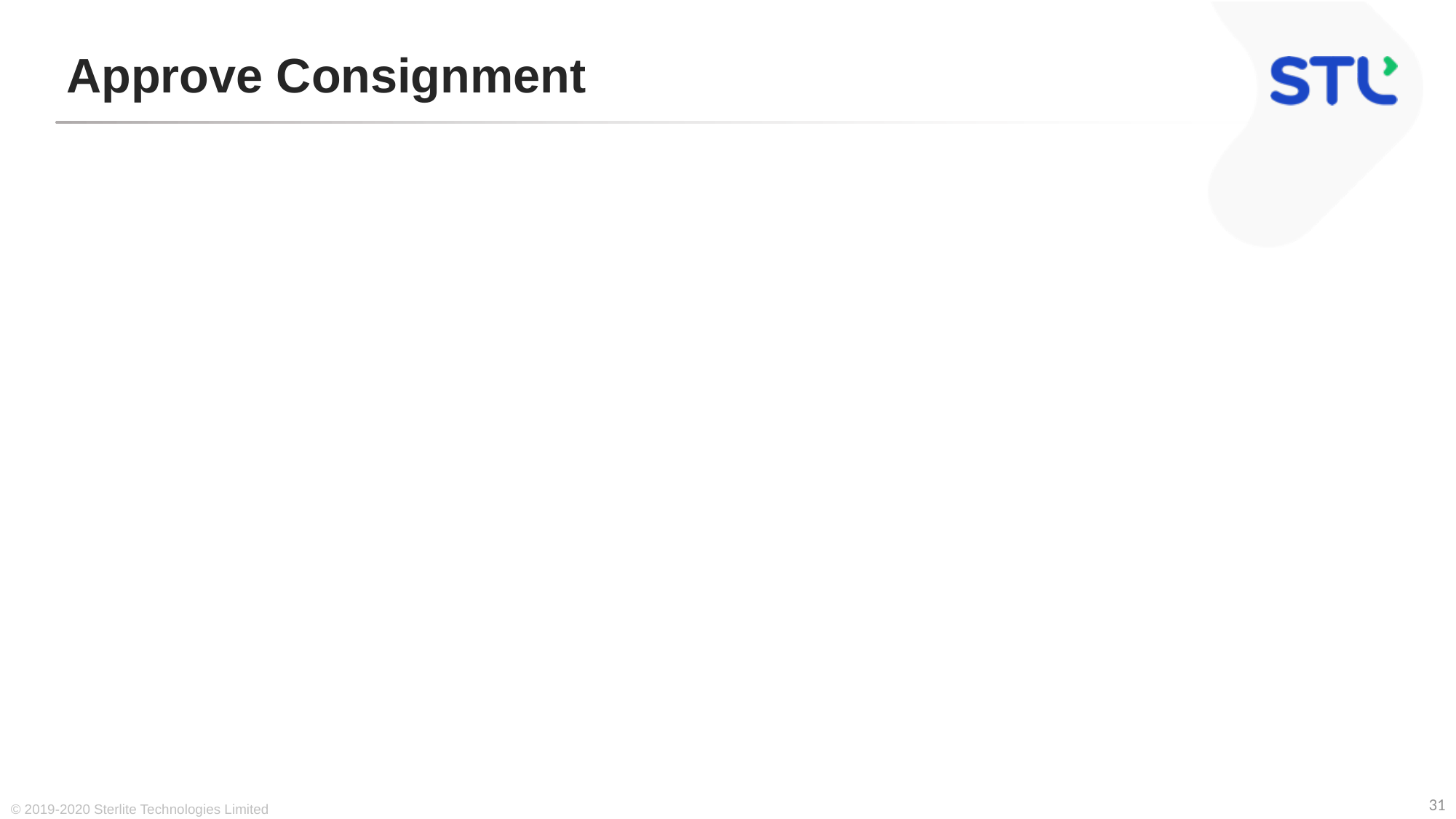

# Approve Consignment
© 2019-2020 Sterlite Technologies Limited
31